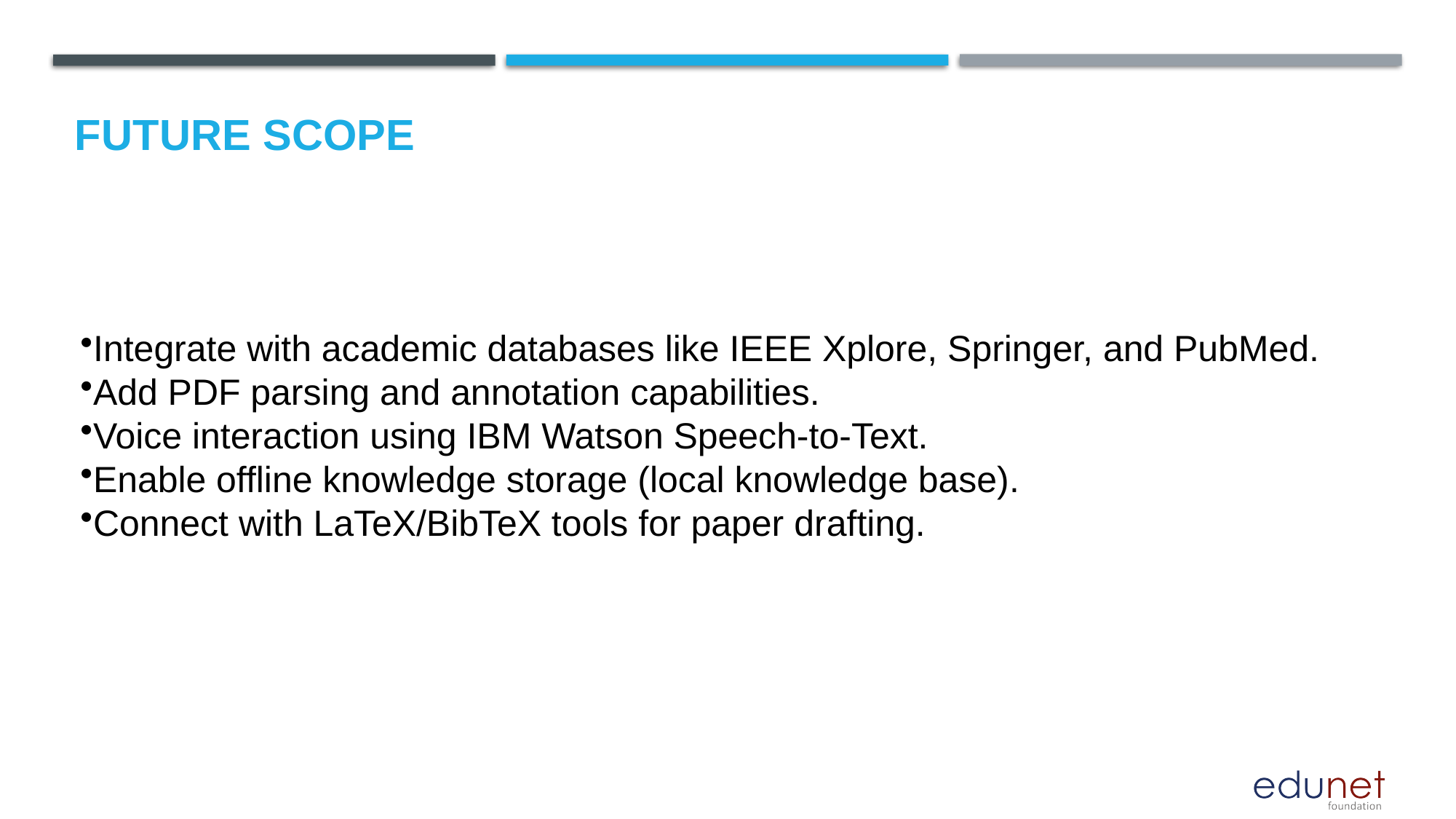

Future scope
Integrate with academic databases like IEEE Xplore, Springer, and PubMed.
Add PDF parsing and annotation capabilities.
Voice interaction using IBM Watson Speech-to-Text.
Enable offline knowledge storage (local knowledge base).
Connect with LaTeX/BibTeX tools for paper drafting.